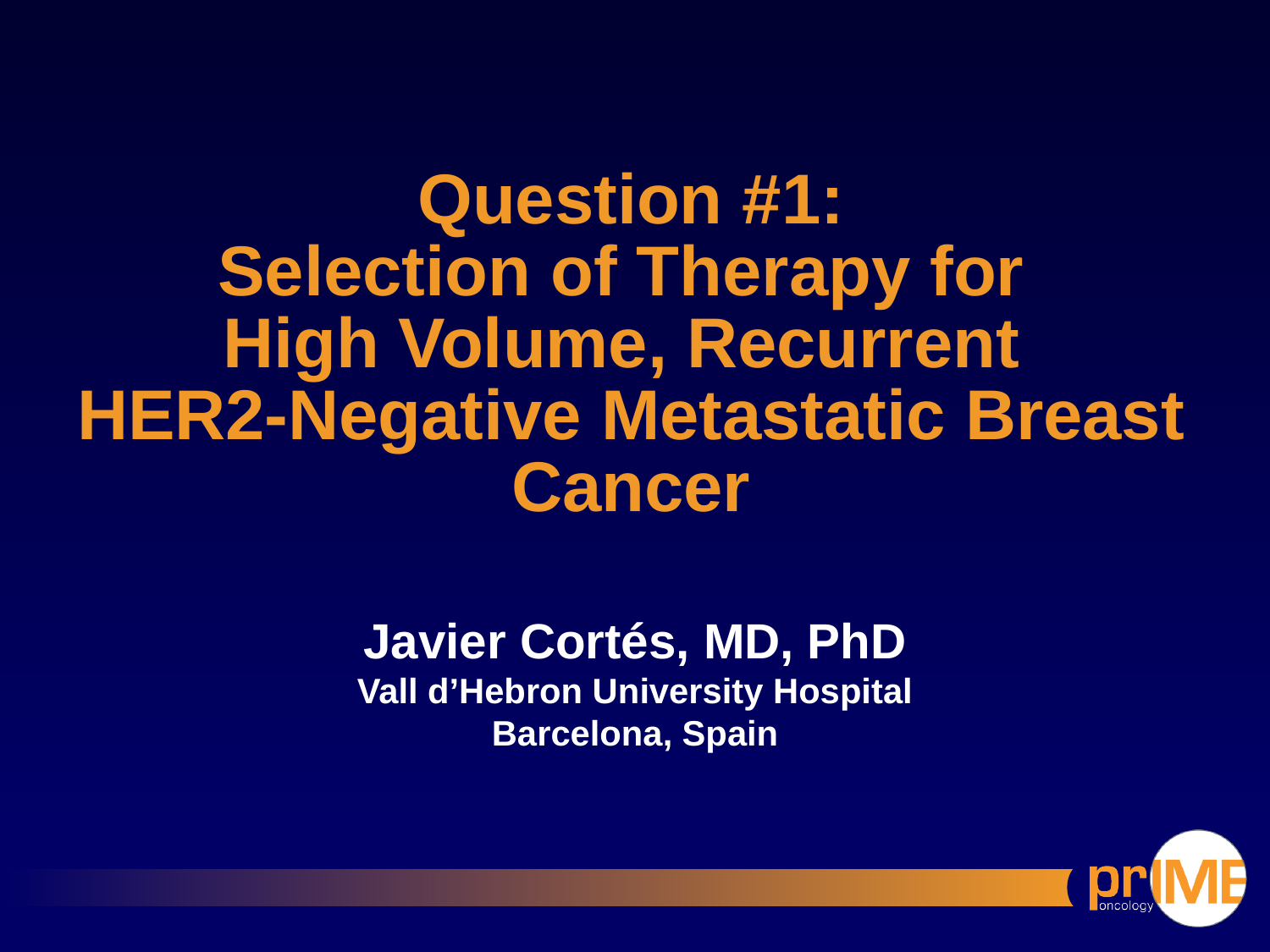

Question #1:
Selection of Therapy for
High Volume, Recurrent
HER2-Negative Metastatic Breast Cancer
Javier Cortés, MD, PhD
Vall d’Hebron University Hospital
Barcelona, Spain